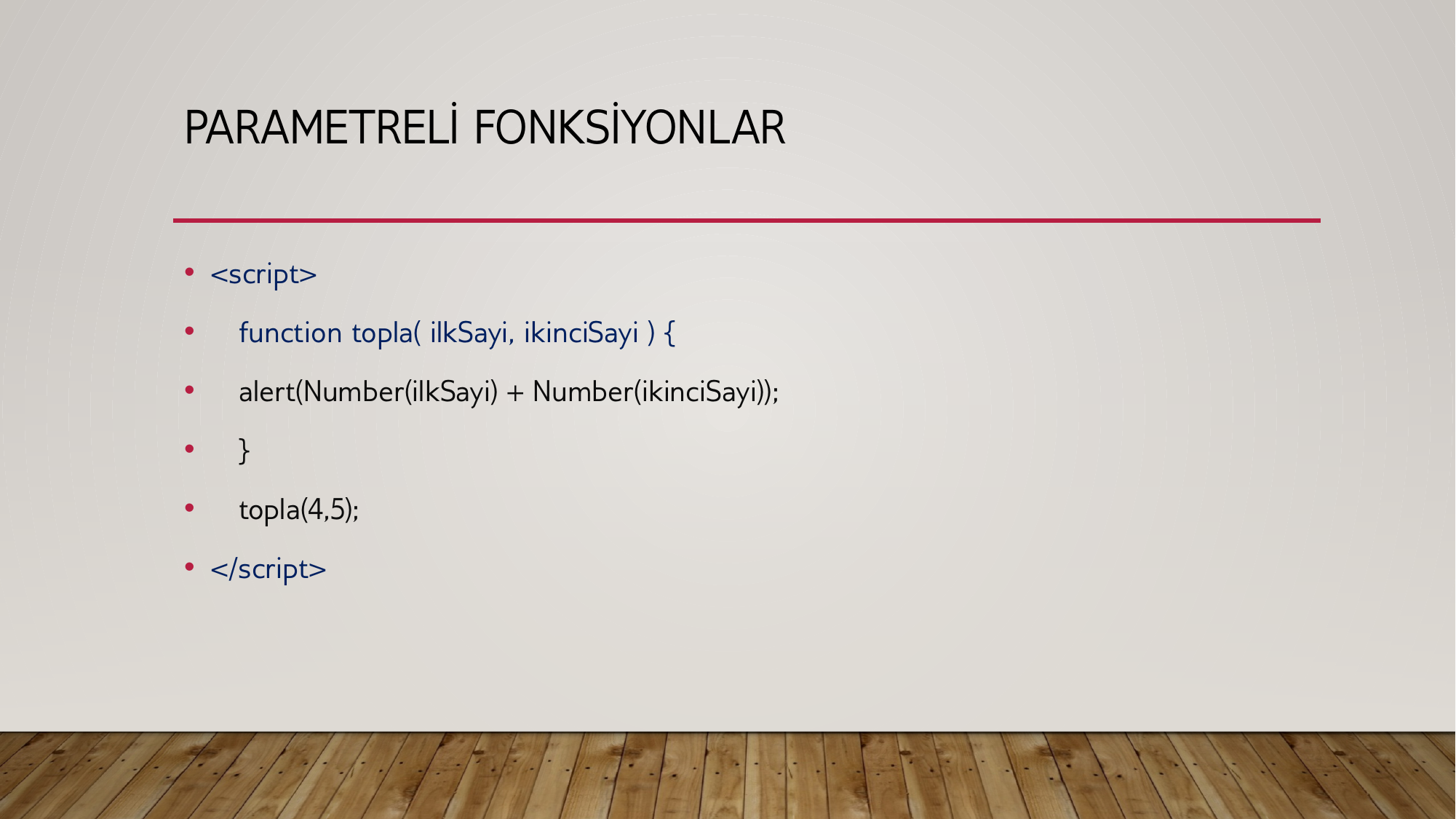

# Parametreli fonksiyonlar
<script>
   function topla( ilkSayi, ikinciSayi ) {
   alert(Number(ilkSayi) + Number(ikinciSayi));
   }
   topla(4,5);
</script>